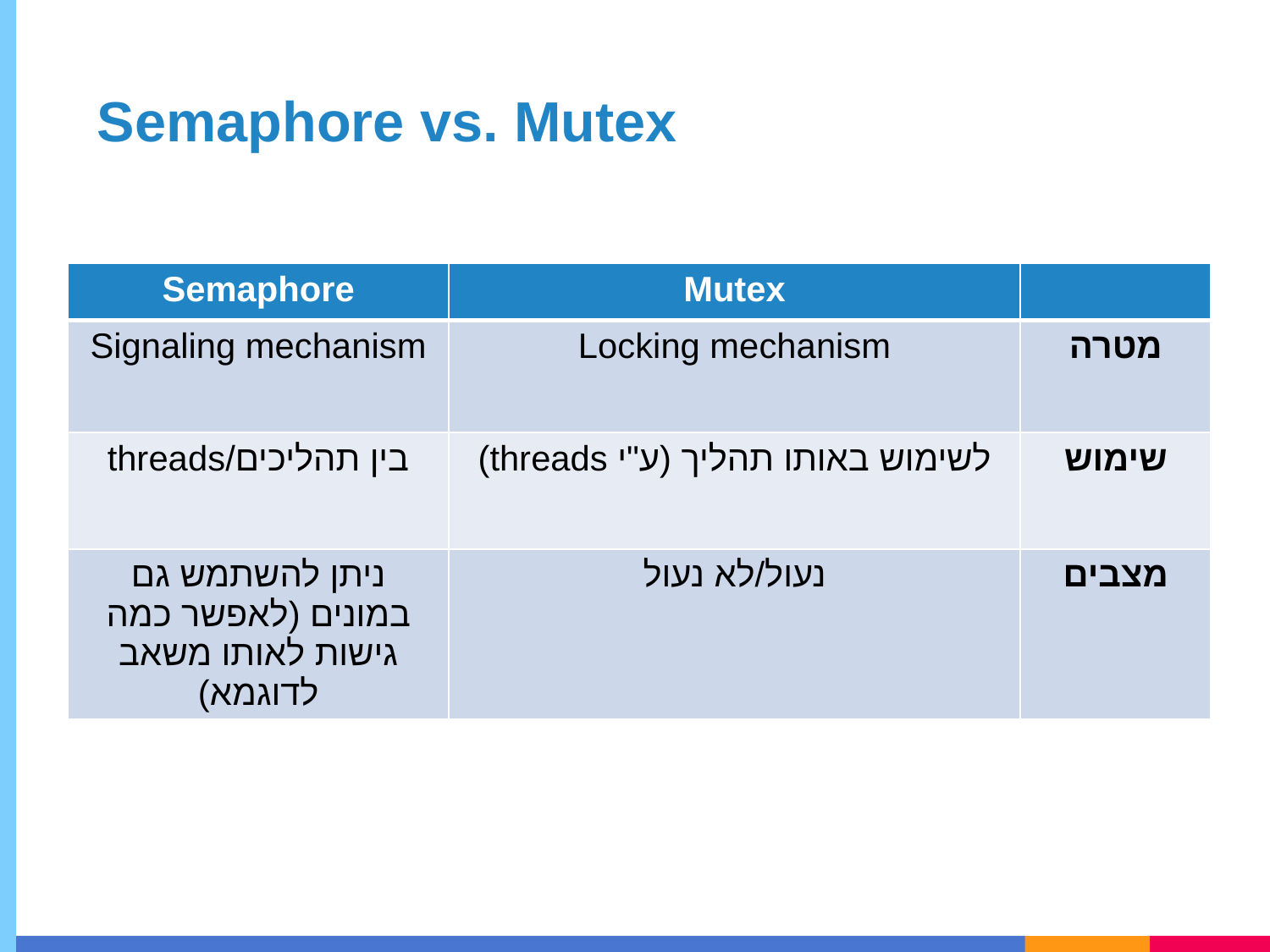

# Semaphore vs. Mutex
| Semaphore | Mutex |  |
| --- | --- | --- |
| Signaling mechanism | Locking mechanism | מטרה |
| בין תהליכים/threads | לשימוש באותו תהליך (ע"י threads) | שימוש |
| ניתן להשתמש גם במונים (לאפשר כמה גישות לאותו משאב לדוגמא) | נעול/לא נעול | מצבים |